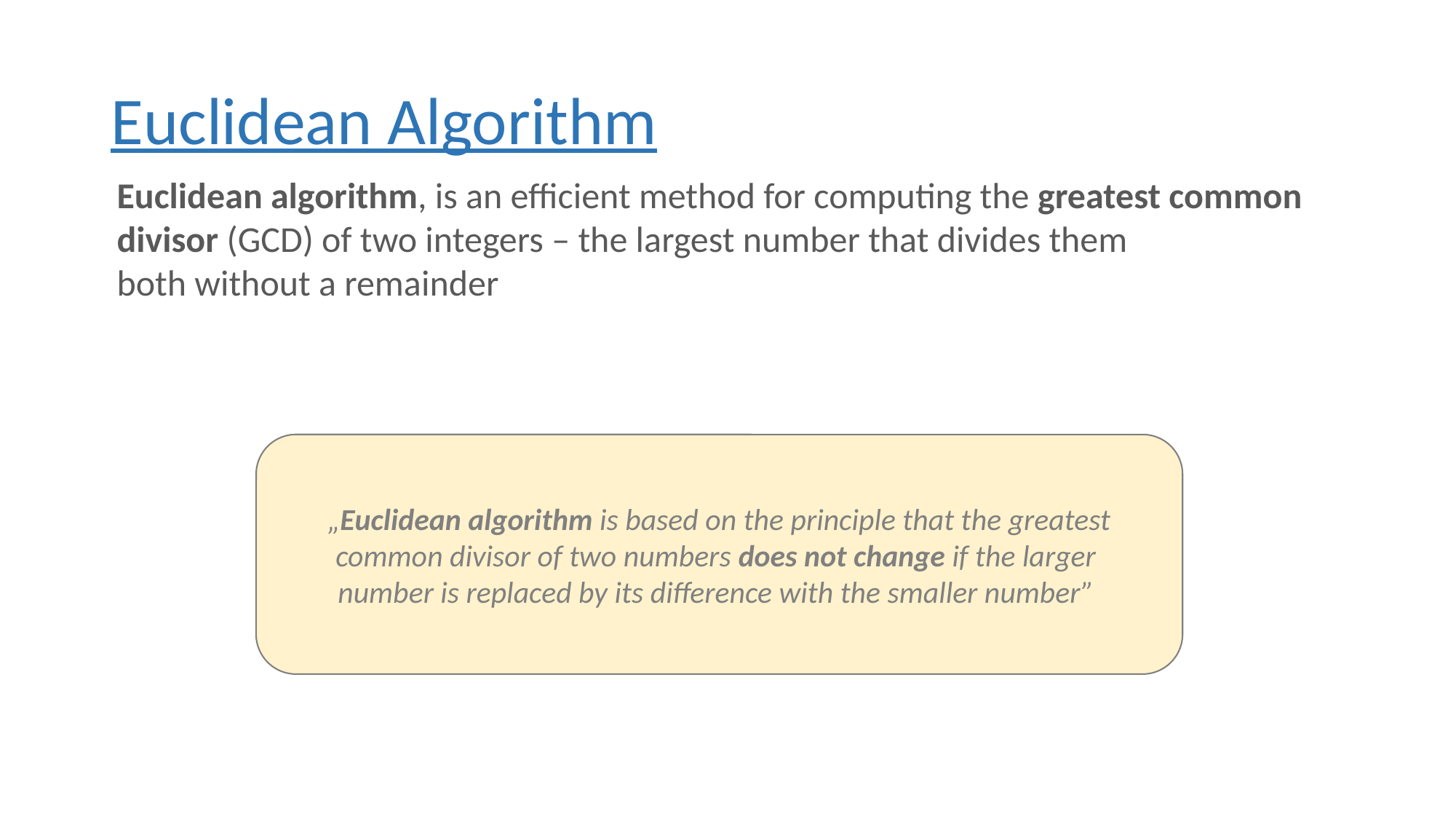

# Euclidean Algorithm
Euclidean algorithm, is an efficient method for computing the greatest common
divisor (GCD) of two integers – the largest number that divides them
both without a remainder
„Euclidean algorithm is based on the principle that the greatest common divisor of two numbers does not change if the larger
number is replaced by its difference with the smaller number”